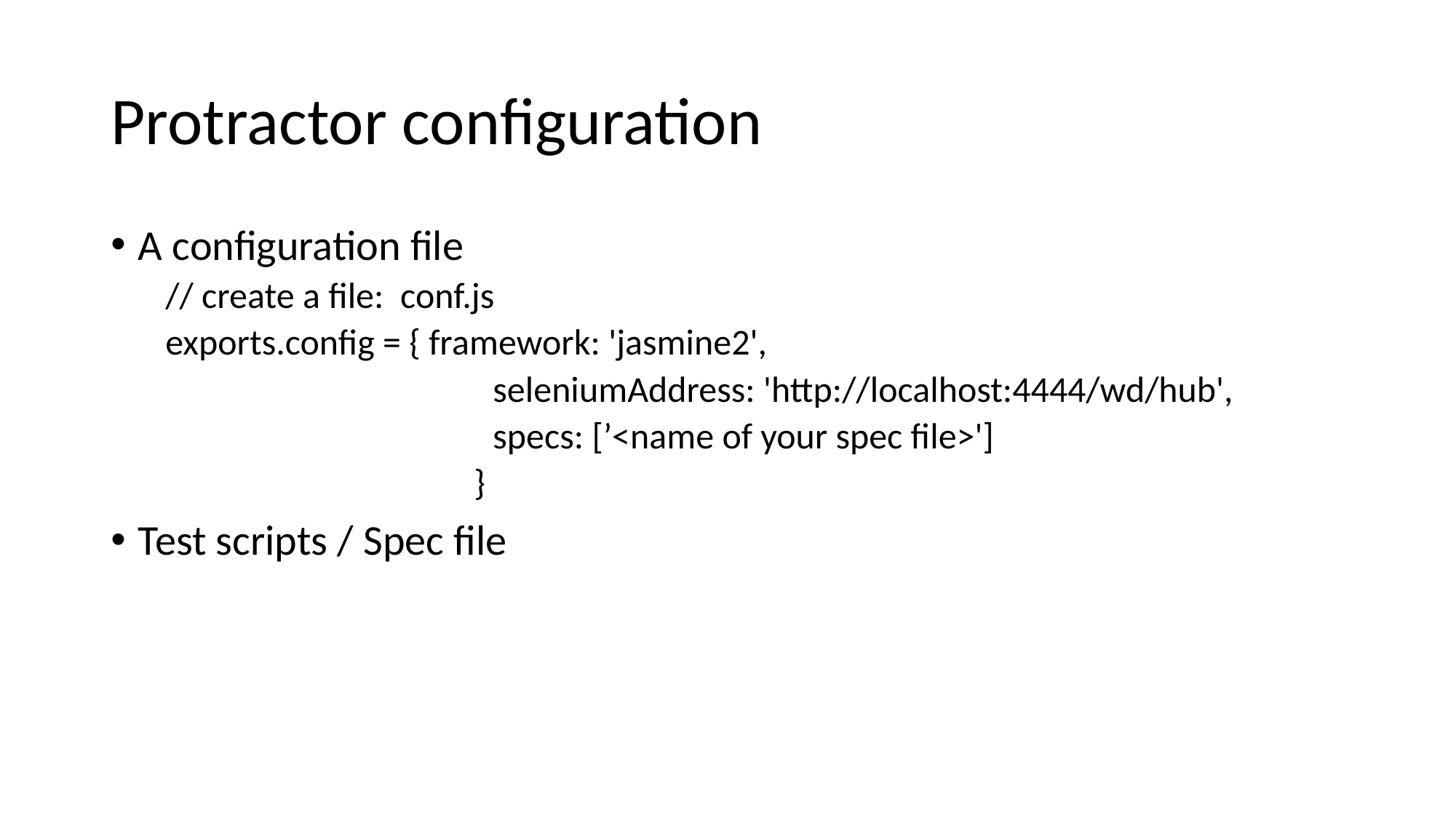

# Protractor configuration
A configuration file
// create a file:  conf.js
exports.config = { framework: 'jasmine2',
			seleniumAddress: 'http://localhost:4444/wd/hub',
			specs: [’<name of your spec file>']
		           }
Test scripts / Spec file